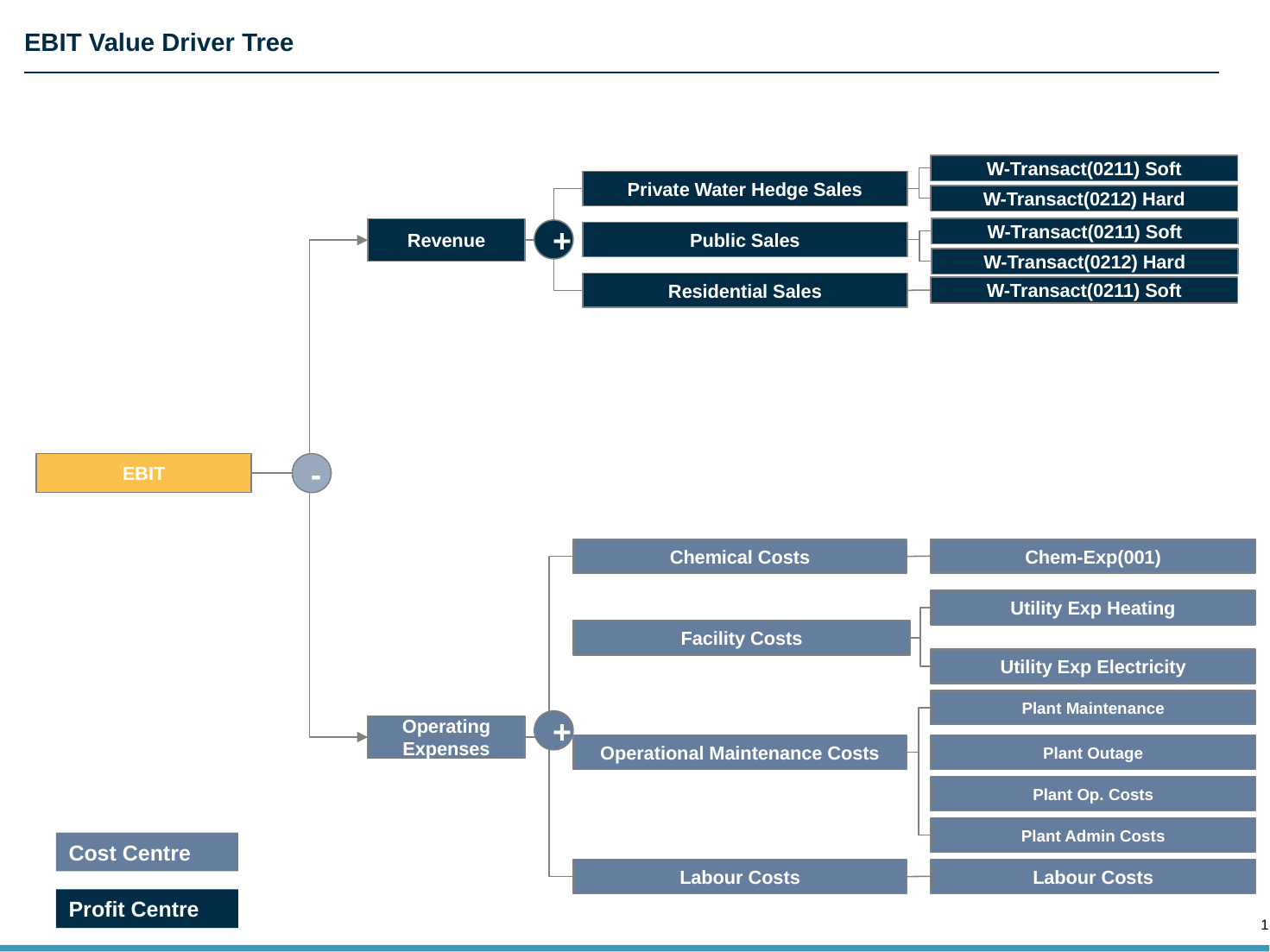

# EBIT Value Driver Tree
W-Transact(0211) Soft
Private Water Hedge Sales
W-Transact(0212) Hard
W-Transact(0211) Soft
Revenue
+
Public Sales
W-Transact(0212) Hard
Residential Sales
W-Transact(0211) Soft
EBIT
-
Chem-Exp(001)
Chemical Costs
Utility Exp Heating
Facility Costs
Utility Exp Electricity
Plant Maintenance
+
Operating Expenses
Operational Maintenance Costs
Plant Outage
Plant Op. Costs
Plant Admin Costs
Cost Centre
Labour Costs
Labour Costs
Profit Centre